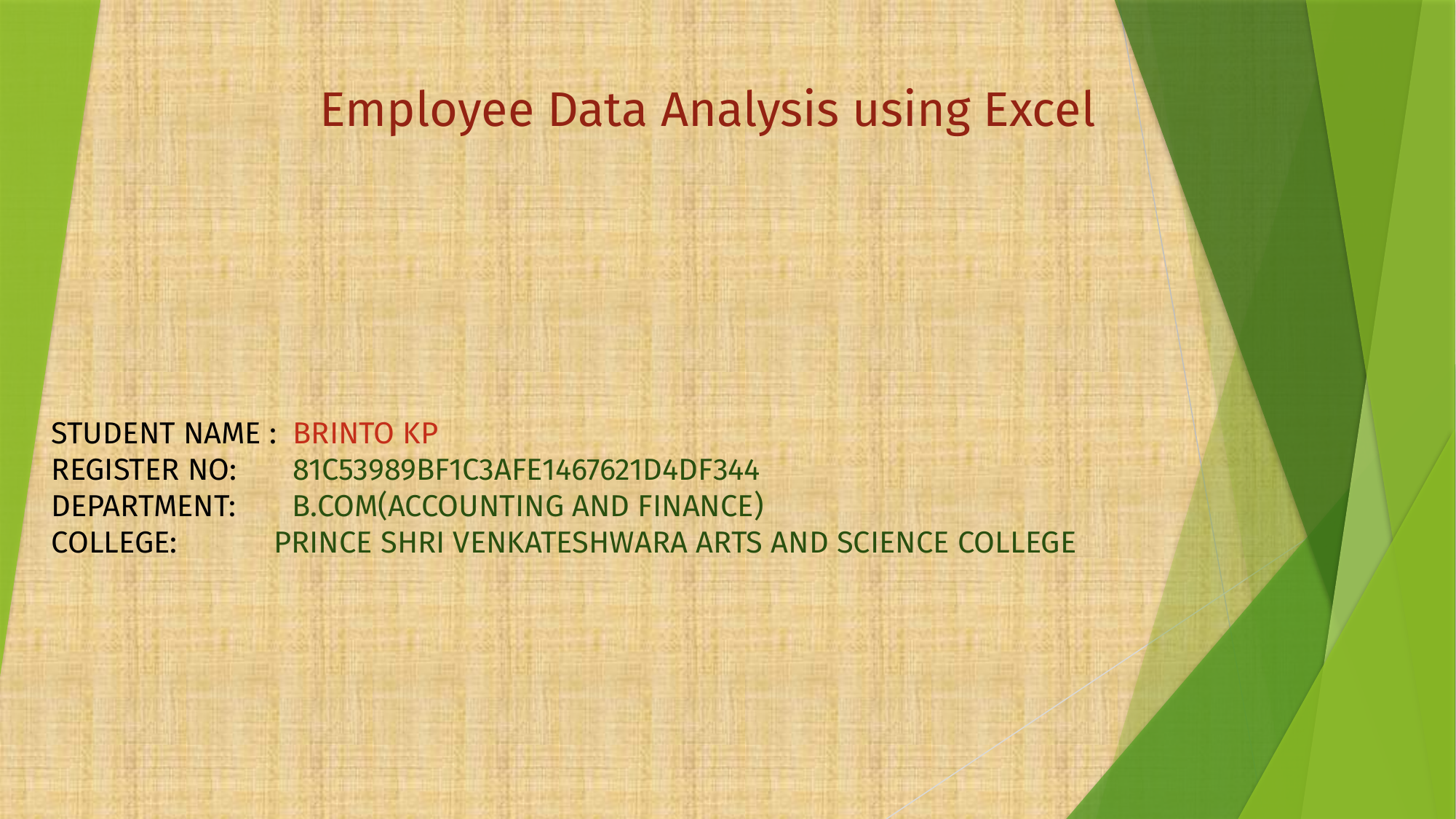

Employee Data Analysis using Excel
# STUDENT NAME :  BRINTO KP REGISTER NO:       81C53989BF1C3AFE1467621D4DF344 DEPARTMENT:       B.COM(ACCOUNTING AND FINANCE) COLLEGE:            PRINCE SHRI VENKATESHWARA ARTS AND SCIENCE COLLEGE